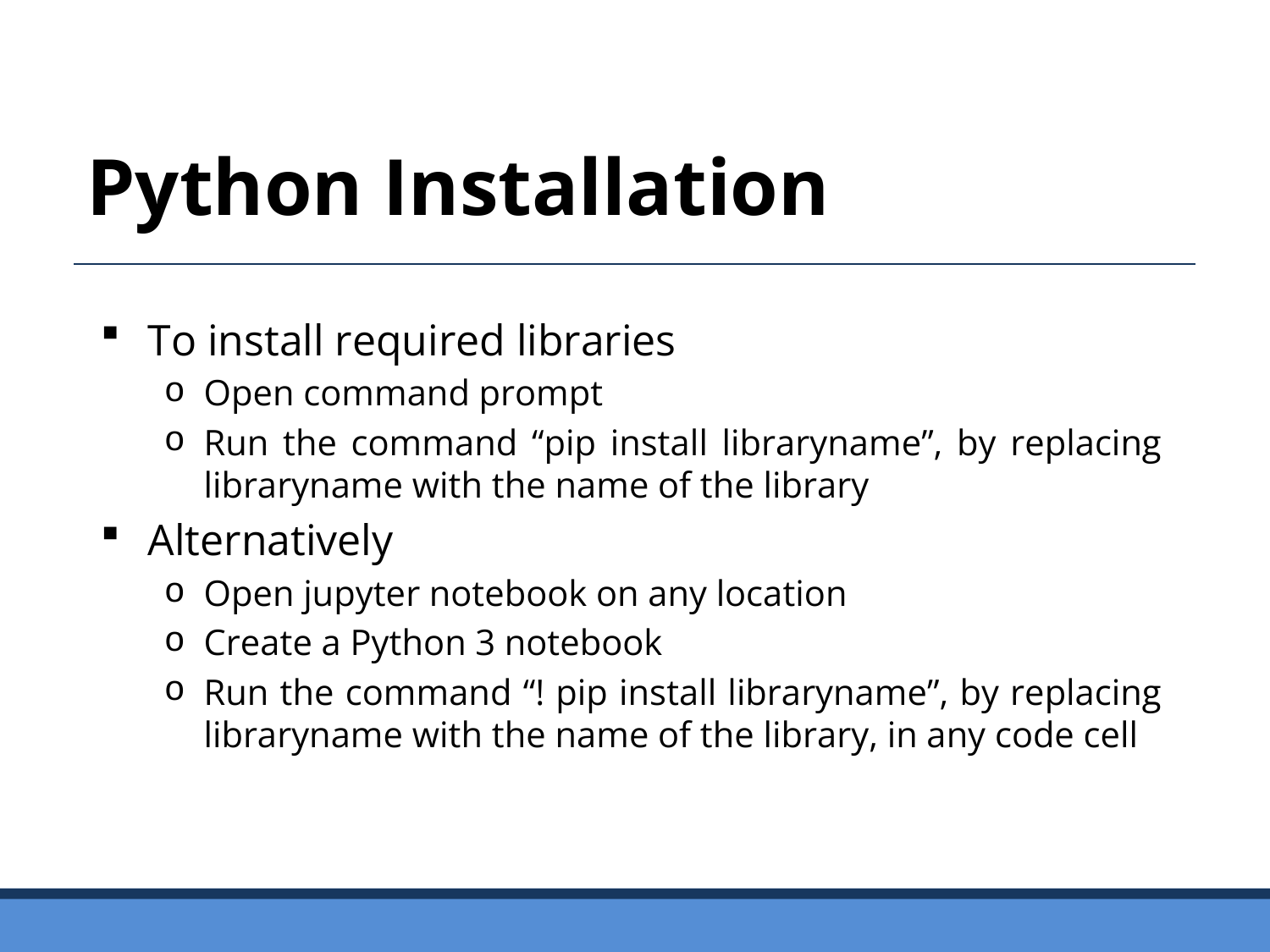

Python Installation
To install required libraries
Open command prompt
Run the command “pip install libraryname”, by replacing libraryname with the name of the library
Alternatively
Open jupyter notebook on any location
Create a Python 3 notebook
Run the command “! pip install libraryname”, by replacing libraryname with the name of the library, in any code cell